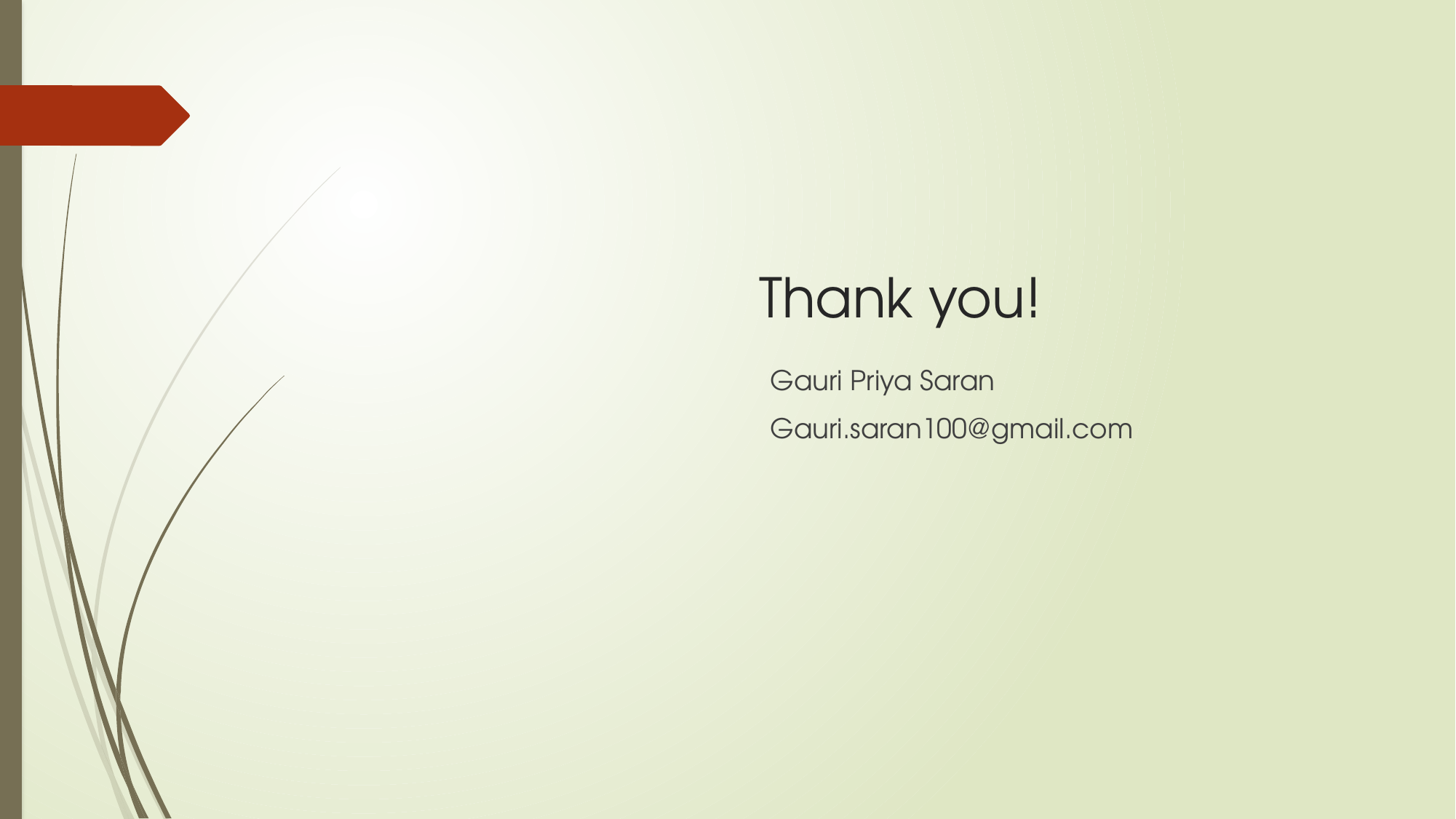

# Thank you!
     Gauri Priya Saran
     Gauri.saran100@gmail.com